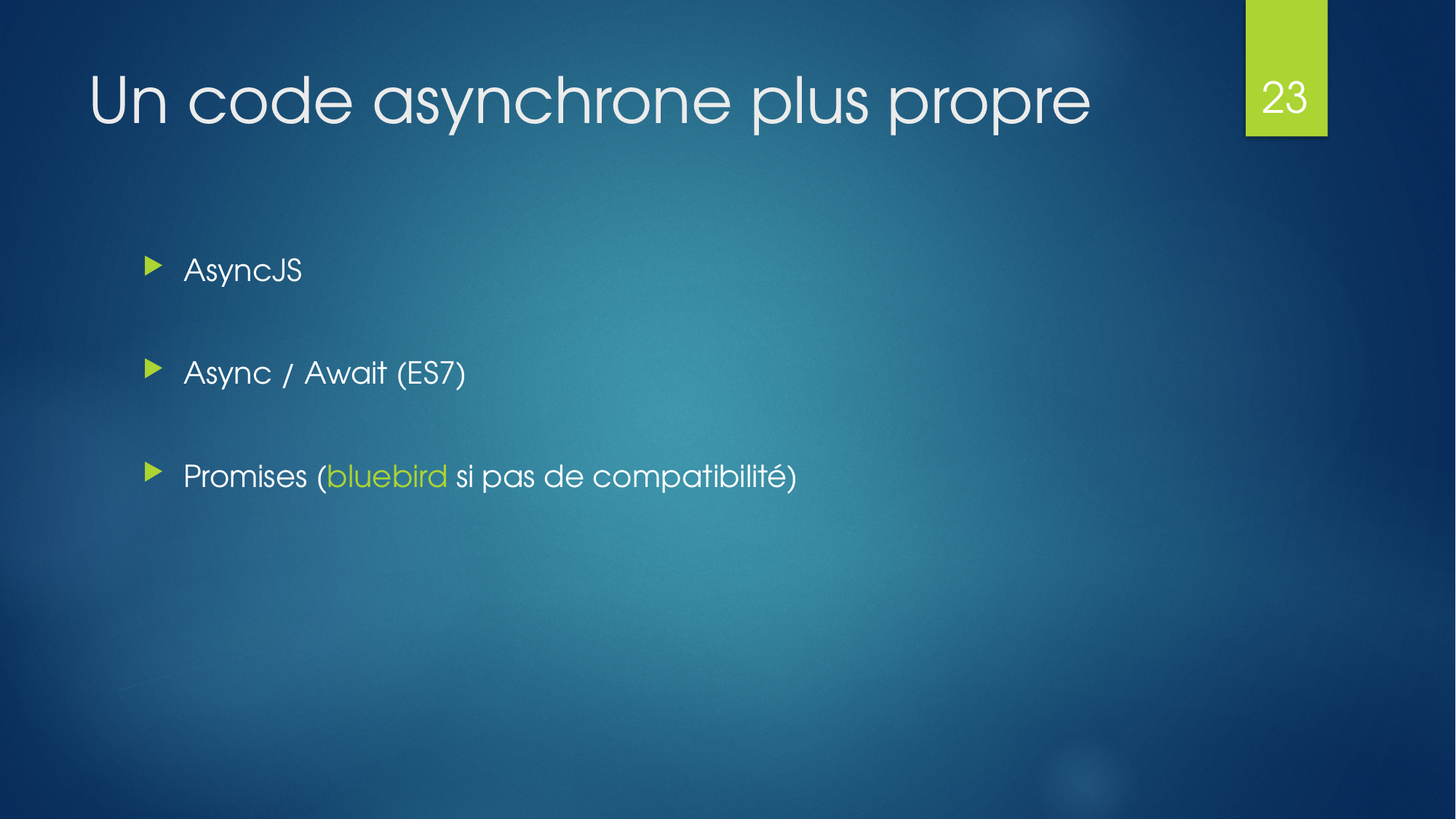

23
# Un code asynchrone plus propre
AsyncJS

Async / Await (ES7)

Promises (bluebird si pas de compatibilité)